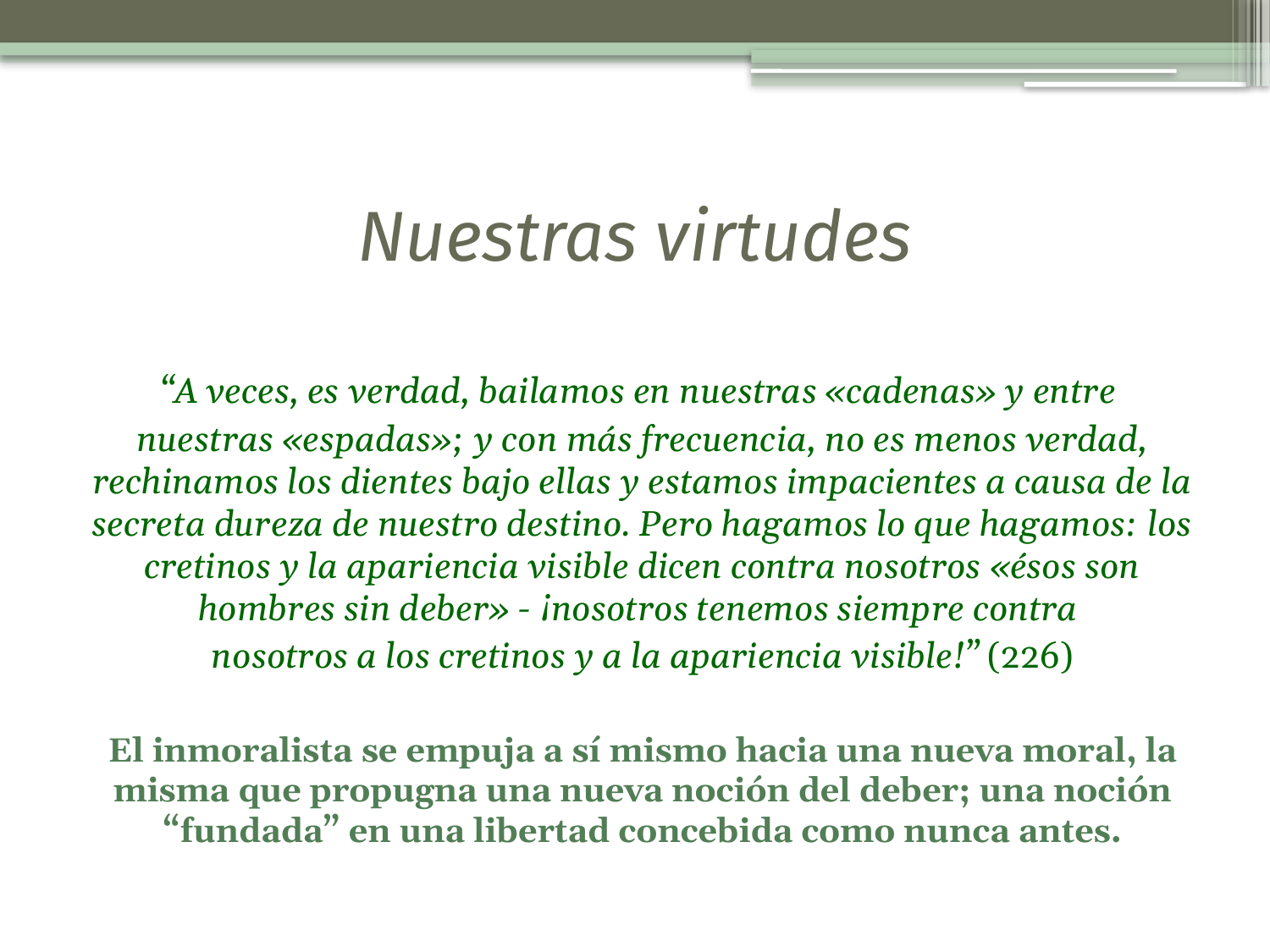

# Nuestras virtudes

“A veces, es verdad, bailamos en nuestras «cadenas» y entre
nuestras «espadas»; y con más frecuencia, no es menos verdad, rechinamos los dientes bajo ellas y estamos impacientes a causa de la secreta dureza de nuestro destino. Pero hagamos lo que hagamos: los cretinos y la apariencia visible dicen contra nosotros «ésos son hombres sin deber» - ¡nosotros tenemos siempre contra
nosotros a los cretinos y a la apariencia visible!” (226)

El inmoralista se empuja a sí mismo hacia una nueva moral, la misma que propugna una nueva noción del deber; una noción “fundada” en una libertad concebida como nunca antes.